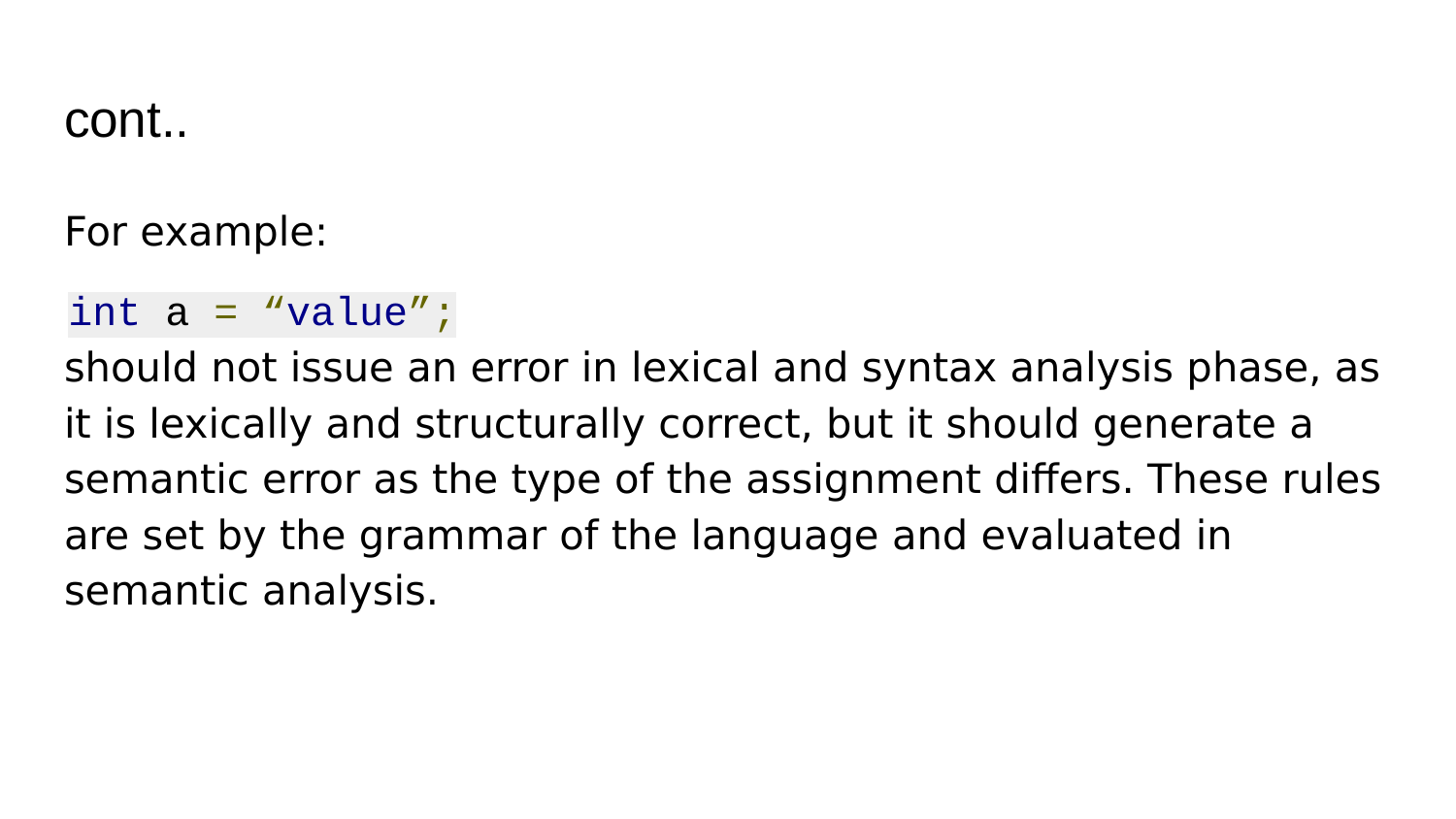

# cont..
For example:
int a = “value”;
should not issue an error in lexical and syntax analysis phase, as it is lexically and structurally correct, but it should generate a semantic error as the type of the assignment differs. These rules are set by the grammar of the language and evaluated in semantic analysis.